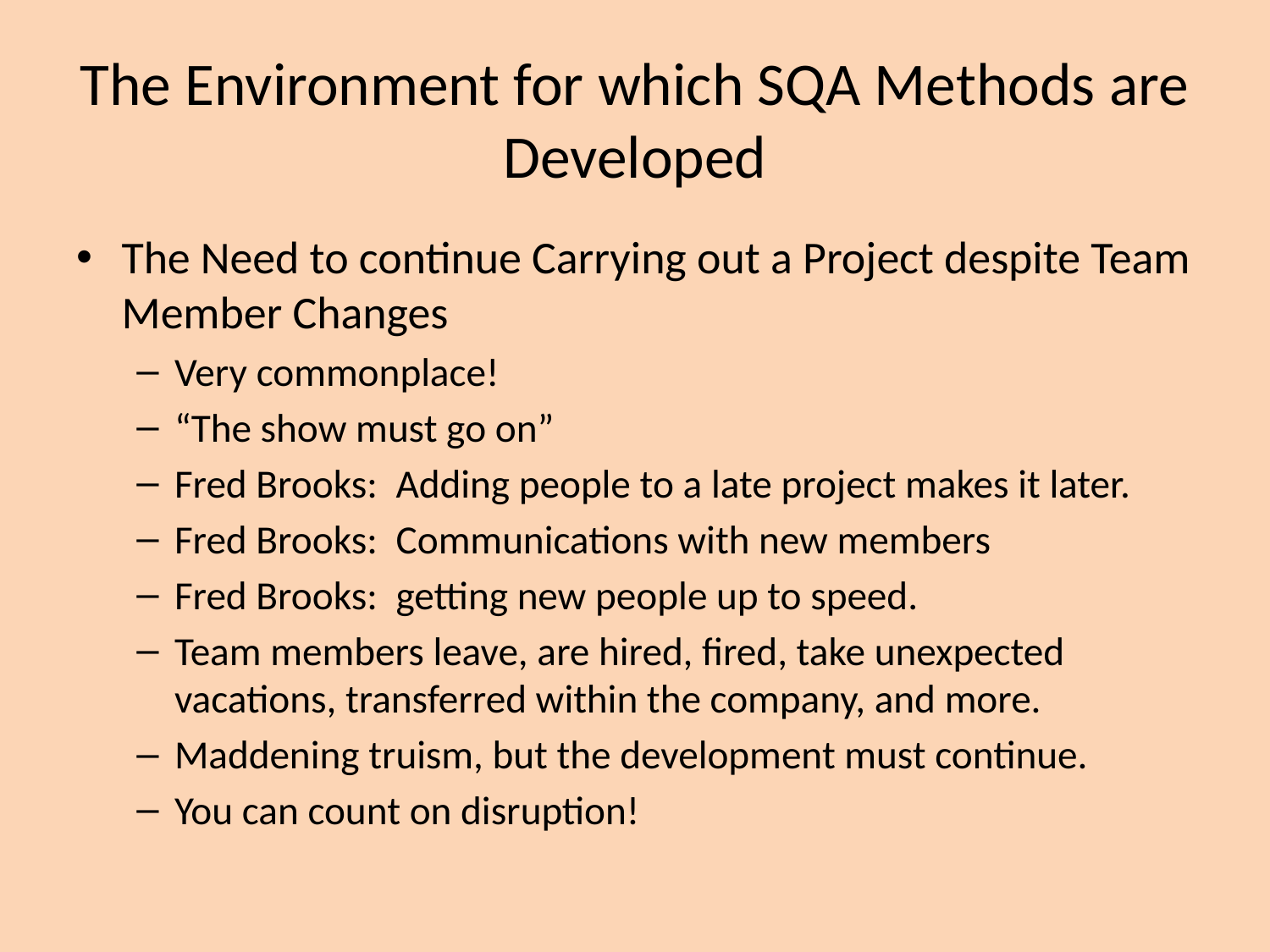

# The Environment for which SQA Methods are Developed
The Need to continue Carrying out a Project despite Team Member Changes
Very commonplace!
“The show must go on”
Fred Brooks:  Adding people to a late project makes it later.
Fred Brooks:  Communications with new members
Fred Brooks:  getting new people up to speed.
Team members leave, are hired, fired, take unexpected vacations, transferred within the company, and more.
Maddening truism, but the development must continue.
You can count on disruption!